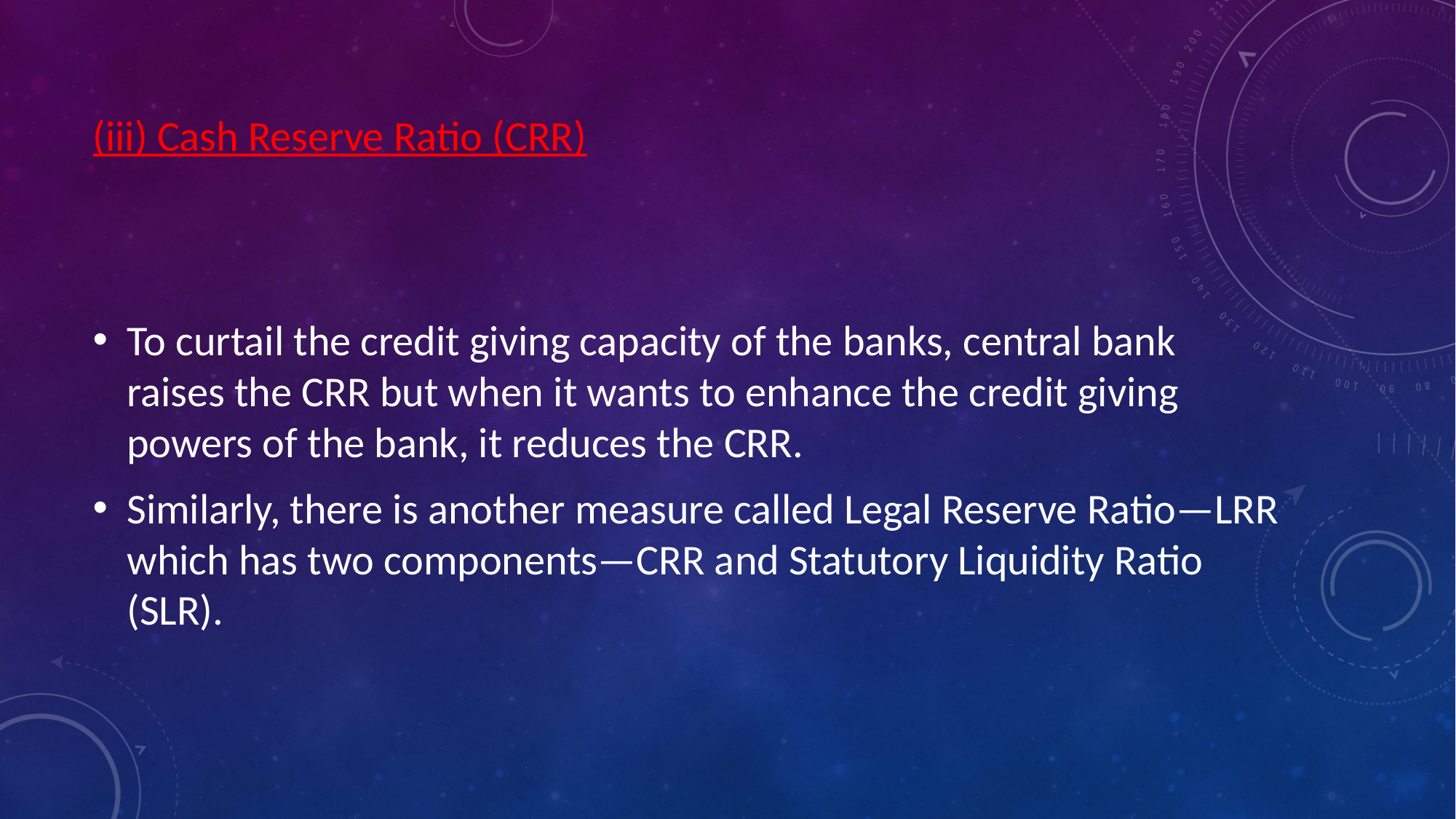

# (iii) Cash Reserve Ratio (CRR)
To curtail the credit giving capacity of the banks, central bank raises the CRR but when it wants to enhance the credit giving powers of the bank, it reduces the CRR.
Similarly, there is another measure called Legal Reserve Ratio—LRR which has two components—CRR and Statutory Liquidity Ratio (SLR).